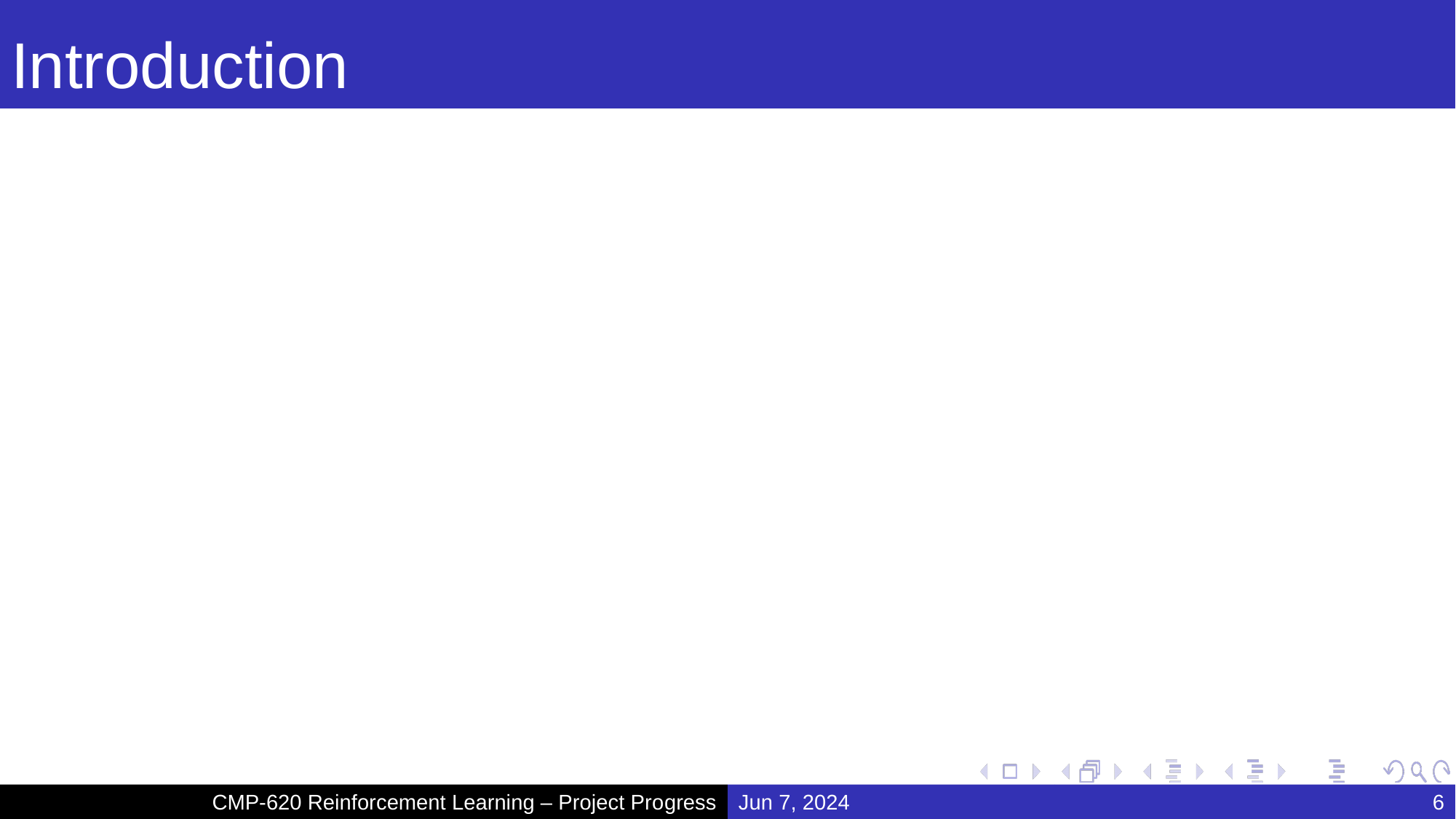

# Introduction

CMP-620 Reinforcement Learning – Project Progress
Jun 7, 2024
6